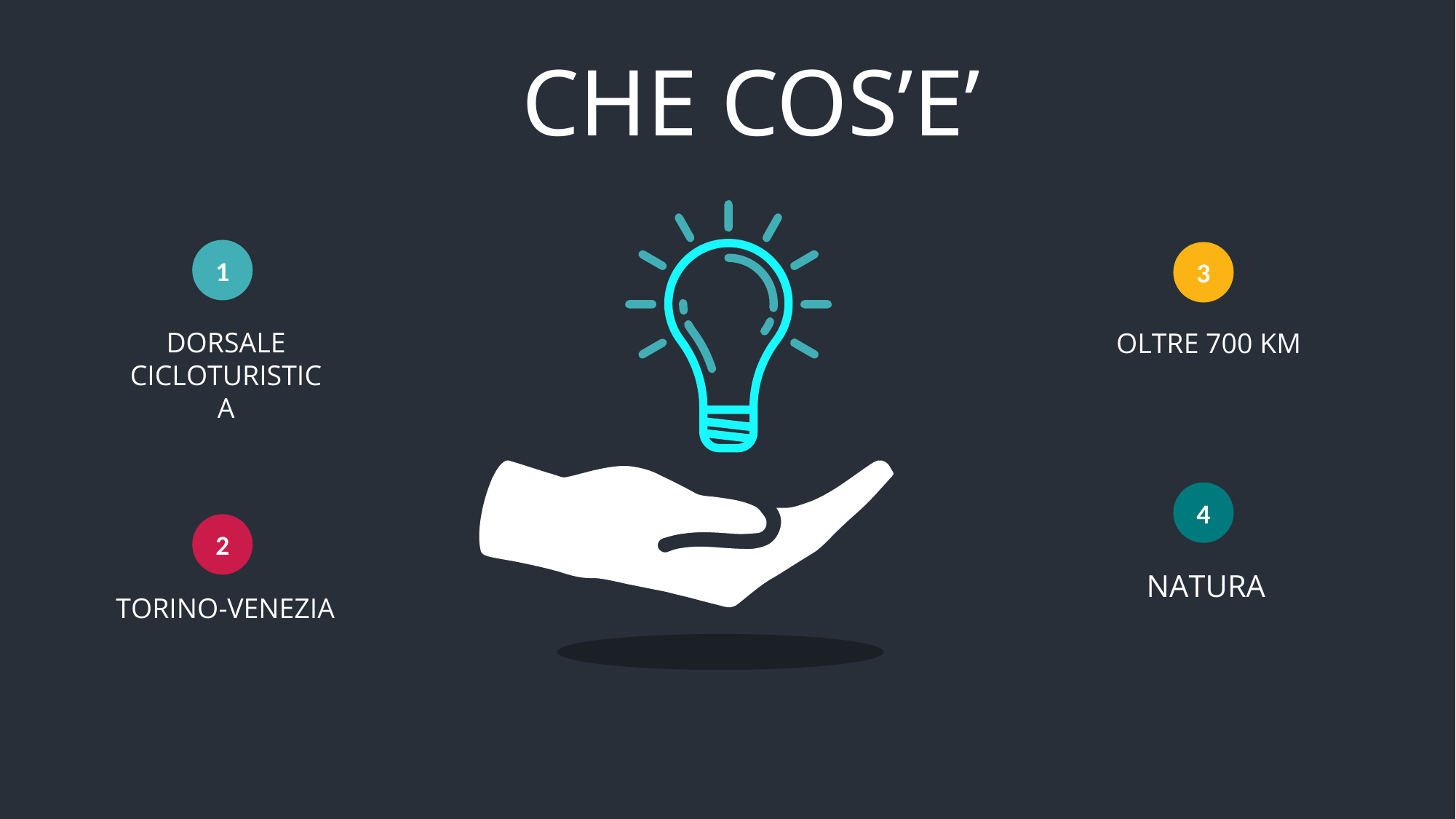

CHE COS’E’

1
3
DORSALE CICLOTURISTICA
OLTRE 700 KM

4
2
NATURA
TORINO-VENEZIA